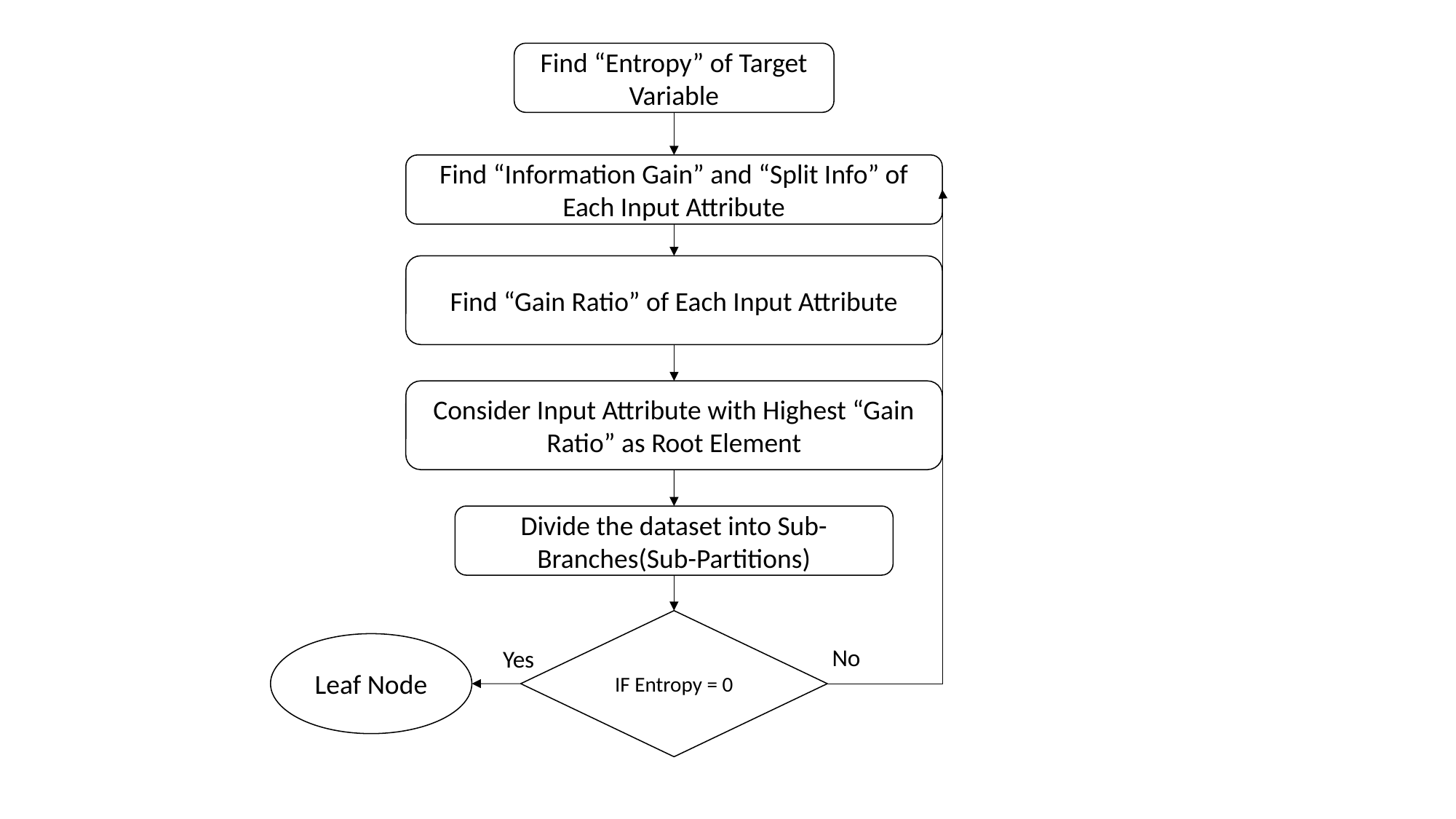

Find “Entropy” of Target Variable
Find “Information Gain” and “Split Info” of Each Input Attribute
Find “Gain Ratio” of Each Input Attribute
Consider Input Attribute with Highest “Gain Ratio” as Root Element
Divide the dataset into Sub-Branches(Sub-Partitions)
IF Entropy = 0
Leaf Node
No
Yes